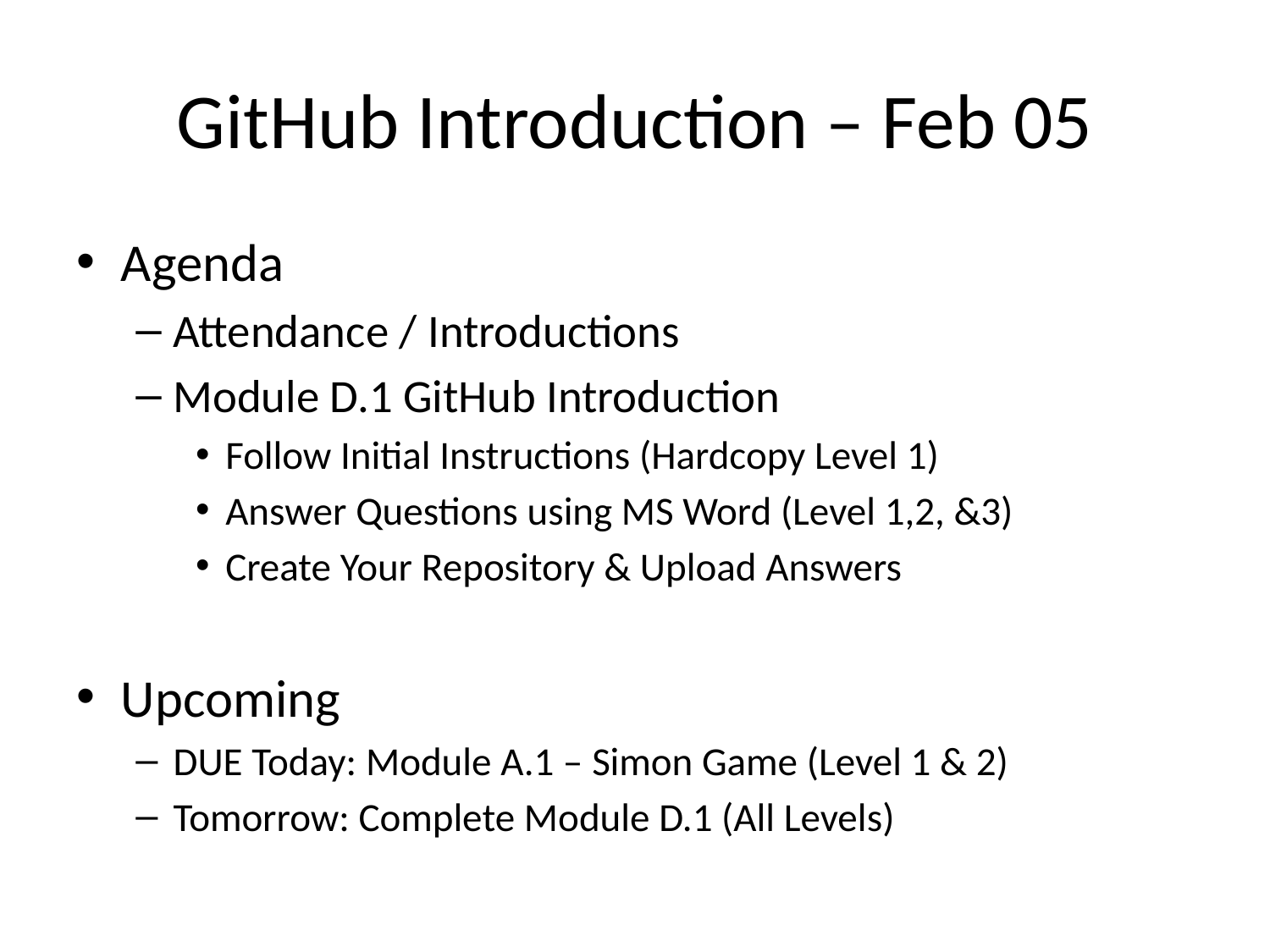

# GitHub Introduction – Feb 05
Agenda
Attendance / Introductions
Module D.1 GitHub Introduction
Follow Initial Instructions (Hardcopy Level 1)
Answer Questions using MS Word (Level 1,2, &3)
Create Your Repository & Upload Answers

Upcoming
DUE Today: Module A.1 – Simon Game (Level 1 & 2)
Tomorrow: Complete Module D.1 (All Levels)